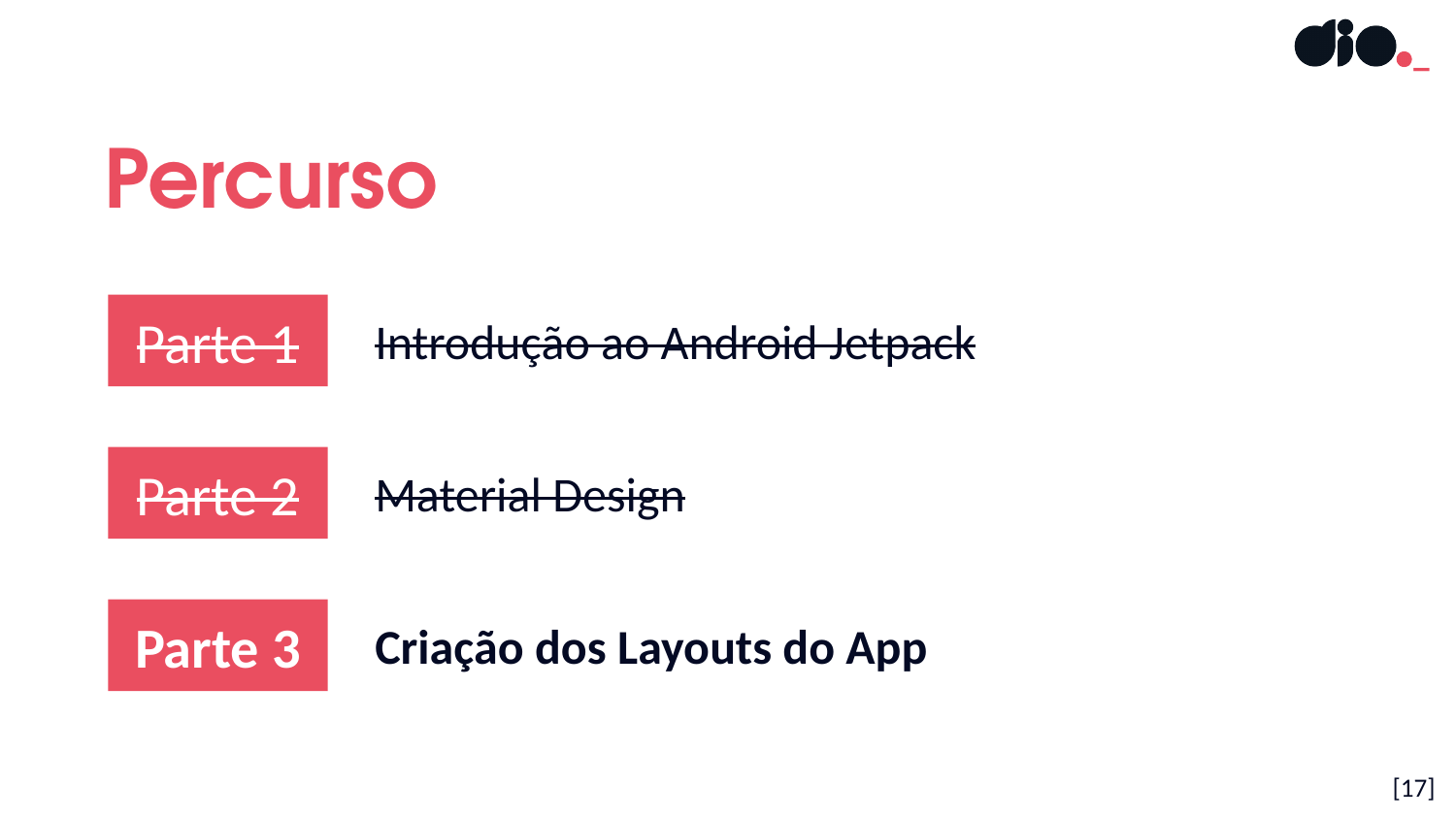

Percurso
Parte 1
Introdução ao Android Jetpack
Parte 2
Material Design
Parte 3
Criação dos Layouts do App
[17]